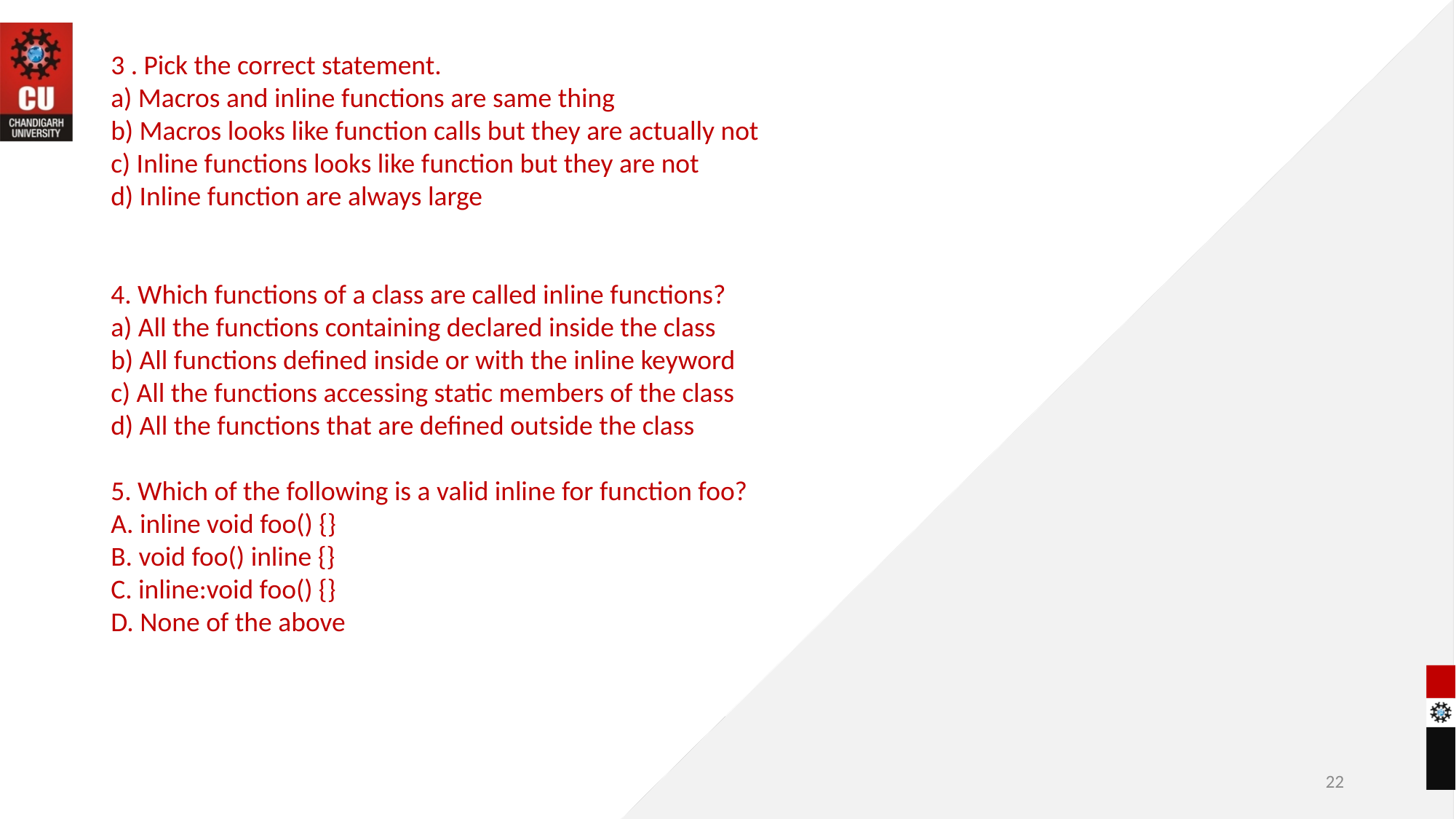

3 . Pick the correct statement.
a) Macros and inline functions are same thing
b) Macros looks like function calls but they are actually not
c) Inline functions looks like function but they are not
d) Inline function are always large

4. Which functions of a class are called inline functions?
a) All the functions containing declared inside the class
b) All functions defined inside or with the inline keyword
c) All the functions accessing static members of the class
d) All the functions that are defined outside the class

5. Which of the following is a valid inline for function foo?
A. inline void foo() {}
B. void foo() inline {}
C. inline:void foo() {}
D. None of the above
22